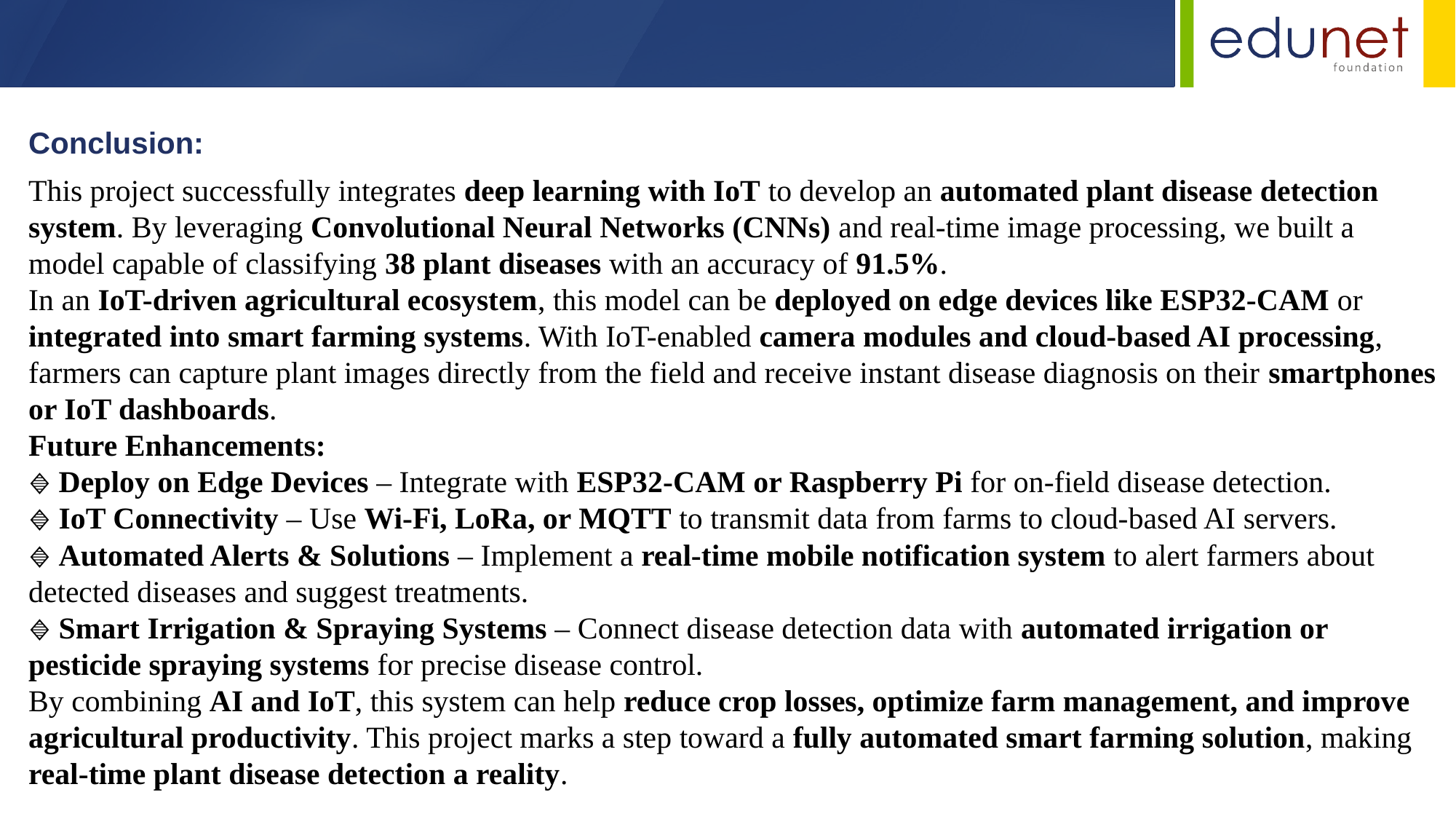

Conclusion:
This project successfully integrates deep learning with IoT to develop an automated plant disease detection system. By leveraging Convolutional Neural Networks (CNNs) and real-time image processing, we built a model capable of classifying 38 plant diseases with an accuracy of 91.5%.
In an IoT-driven agricultural ecosystem, this model can be deployed on edge devices like ESP32-CAM or integrated into smart farming systems. With IoT-enabled camera modules and cloud-based AI processing, farmers can capture plant images directly from the field and receive instant disease diagnosis on their smartphones or IoT dashboards.
Future Enhancements:
🔹 Deploy on Edge Devices – Integrate with ESP32-CAM or Raspberry Pi for on-field disease detection.
🔹 IoT Connectivity – Use Wi-Fi, LoRa, or MQTT to transmit data from farms to cloud-based AI servers.
🔹 Automated Alerts & Solutions – Implement a real-time mobile notification system to alert farmers about detected diseases and suggest treatments.
🔹 Smart Irrigation & Spraying Systems – Connect disease detection data with automated irrigation or pesticide spraying systems for precise disease control.
By combining AI and IoT, this system can help reduce crop losses, optimize farm management, and improve agricultural productivity. This project marks a step toward a fully automated smart farming solution, making real-time plant disease detection a reality.